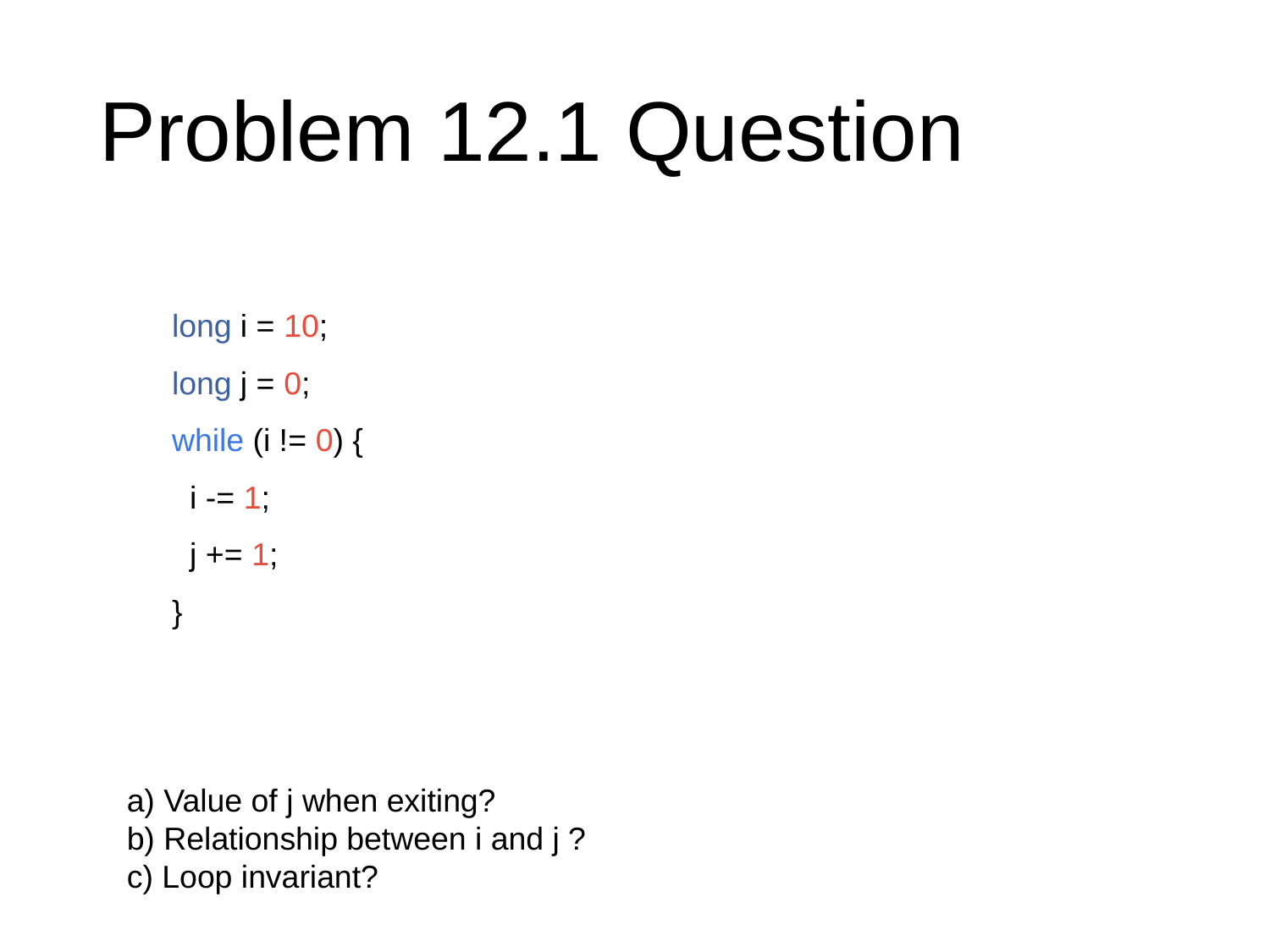

Problem 12.1 Question
long i = 10;
long j = 0;
while (i != 0) {
  i -= 1;
  j += 1;
}
a) Value of j when exiting?
b) Relationship between i and j ?
c) Loop invariant?